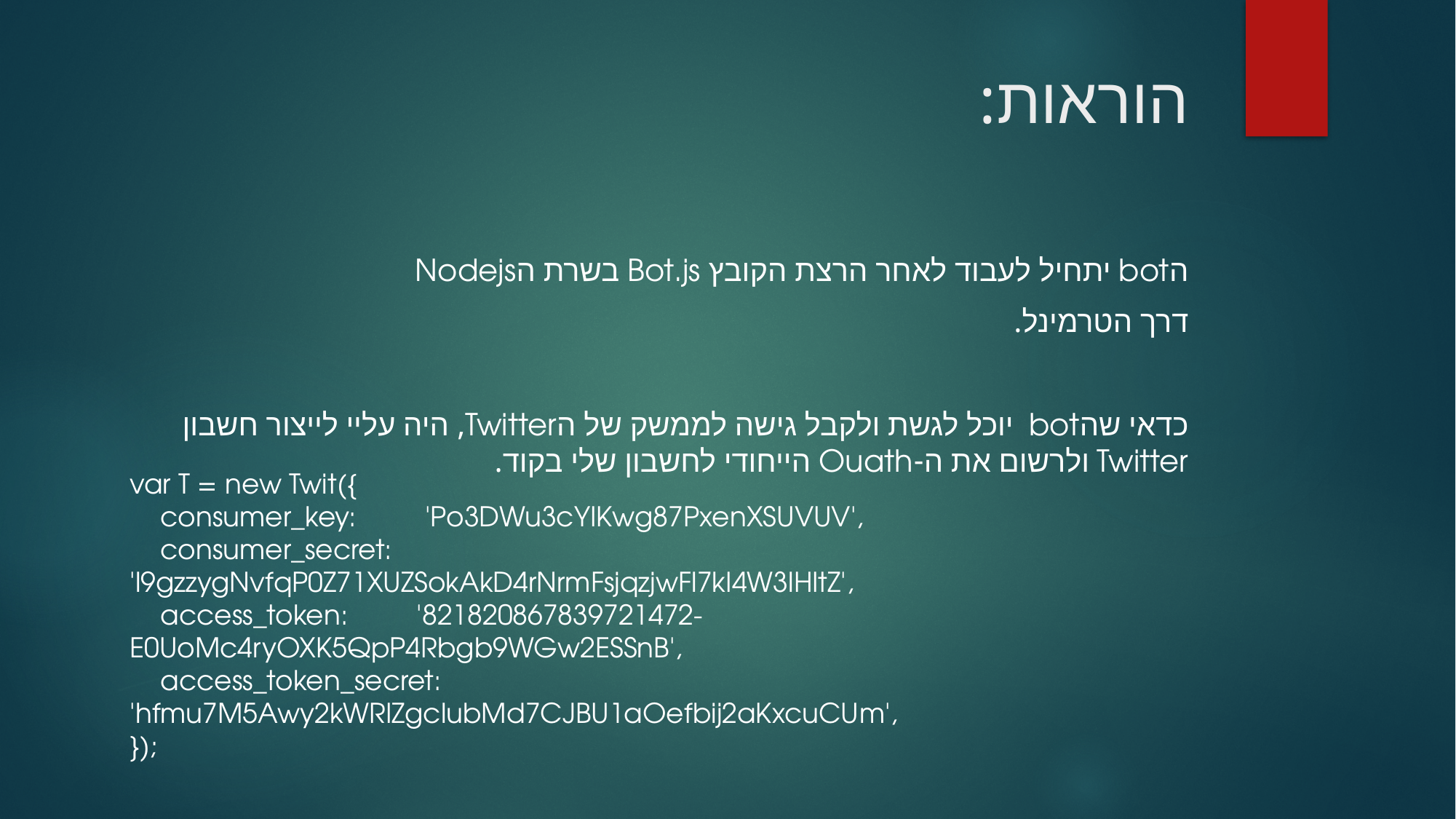

# הוראות:
הbot יתחיל לעבוד לאחר הרצת הקובץ Bot.js בשרת הNodejs
דרך הטרמינל.

כדאי שהbot  יוכל לגשת ולקבל גישה לממשק של הTwitter, היה עליי לייצור חשבון Twitter ולרשום את ה-Ouath הייחודי לחשבון שלי בקוד.

var T = new Twit({
    consumer_key:         'Po3DWu3cYIKwg87PxenXSUVUV',
    consumer_secret:      'l9gzzygNvfqP0Z71XUZSokAkD4rNrmFsjqzjwFl7kI4W3lHItZ',
    access_token:         '821820867839721472-E0UoMc4ryOXK5QpP4Rbgb9WGw2ESSnB',
    access_token_secret:  'hfmu7M5Awy2kWRIZgclubMd7CJBU1aOefbij2aKxcuCUm',
});